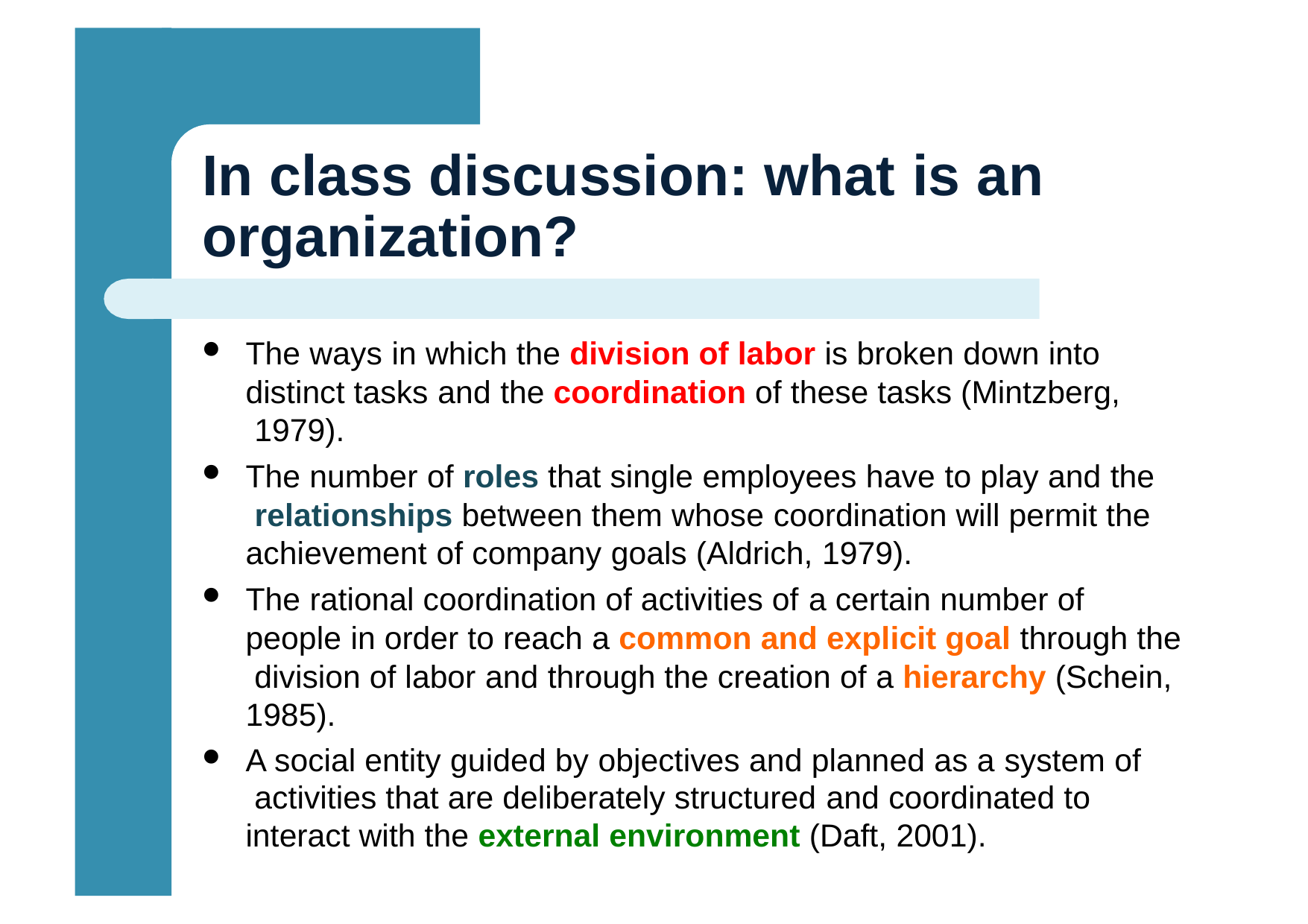

# In class discussion: what is an
organization?
The ways in which the division of labor is broken down into  distinct tasks and the coordination of these tasks (Mintzberg,  1979).
The number of roles that single employees have to play and the  relationships between them whose coordination will permit the  achievement of company goals (Aldrich, 1979).
The rational coordination of activities of a certain number of  people in order to reach a common and explicit goal through the  division of labor and through the creation of a hierarchy (Schein,  1985).
A social entity guided by objectives and planned as a system of  activities that are deliberately structured and coordinated to  interact with the external environment (Daft, 2001).